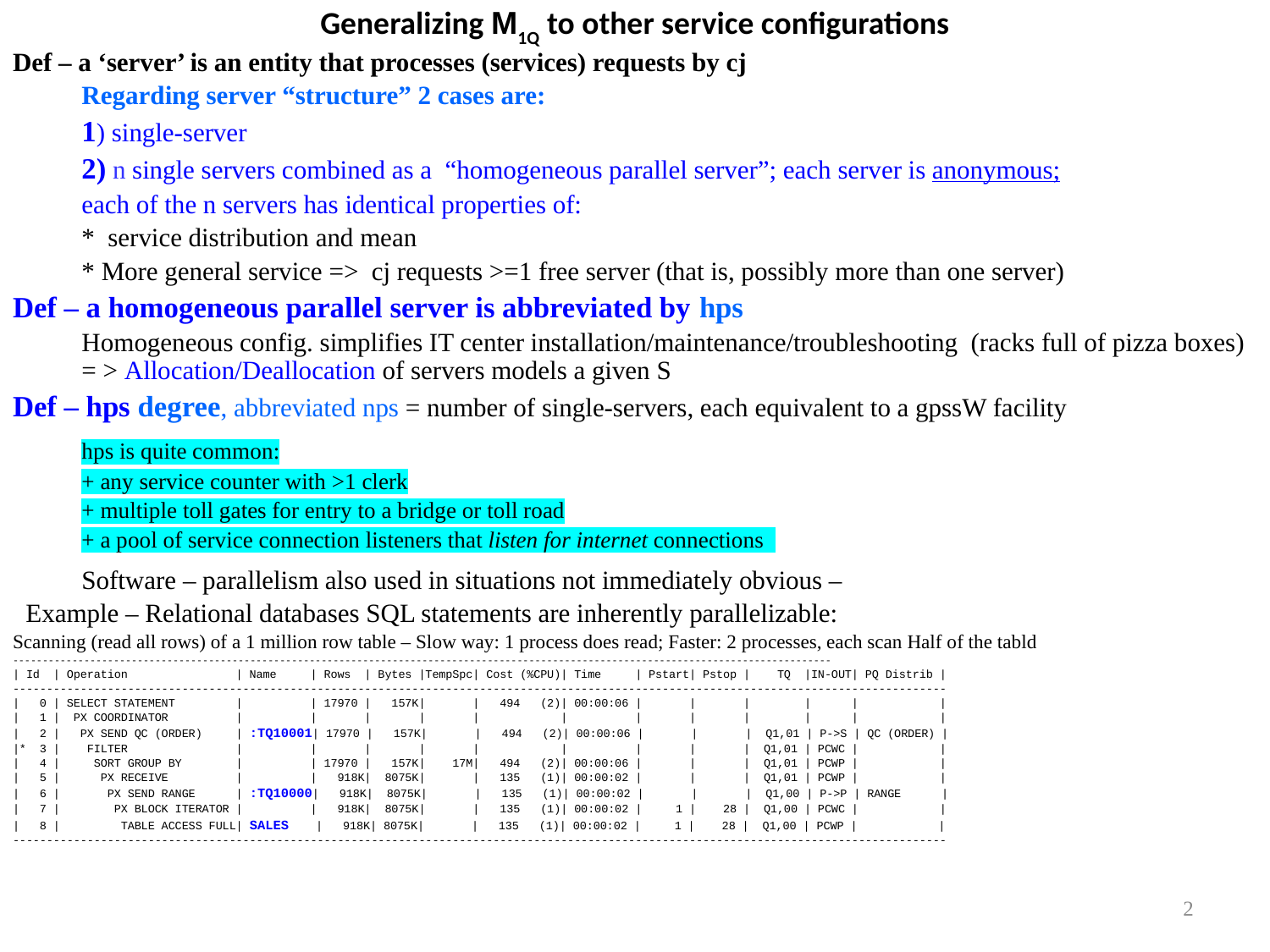

# Generalizing M1Q to other service configurations
Def – a ‘server’ is an entity that processes (services) requests by cj
	Regarding server “structure” 2 cases are:
	1) single-server
	2) n single servers combined as a  “homogeneous parallel server”; each server is anonymous;
		each of the n servers has identical properties of:
		*  service distribution and mean
		* More general service =>  cj requests >=1 free server (that is, possibly more than one server)
Def – a homogeneous parallel server is abbreviated by hps
	Homogeneous config. simplifies IT center installation/maintenance/troubleshooting  (racks full of pizza boxes) = > Allocation/Deallocation of servers models a given S
Def – hps degree, abbreviated nps = number of single-servers, each equivalent to a gpssW facility

	hps is quite common:
		+ any service counter with >1 clerk
		+ multiple toll gates for entry to a bridge or toll road
		+ a pool of service connection listeners that listen for internet connections

	Software – parallelism also used in situations not immediately obvious –
  Example – Relational databases SQL statements are inherently parallelizable:
Scanning (read all rows) of a 1 million row table – Slow way: 1 process does read; Faster: 2 processes, each scan Half of the tabld
------------------------------------------------------------------------------------------------------------------------------------------
| Id  | Operation                | Name     | Rows  | Bytes |TempSpc| Cost (%CPU)| Time     | Pstart| Pstop |    TQ  |IN-OUT| PQ Distrib |
------------------------------------------------------------------------------------------------------------------------------------------
|   0 | SELECT STATEMENT         |          | 17970 |   157K|       |   494   (2)| 00:00:06 |       |       |        |      |            |
|   1 |  PX COORDINATOR          |          |       |       |       |            |          |       |       |        |      |            |
|   2 |   PX SEND QC (ORDER)     | :TQ10001| 17970 |   157K|       |   494   (2)| 00:00:06 |       |       |  Q1,01 | P->S | QC (ORDER) |
|*  3 |    FILTER                |          |       |       |       |            |          |       |       |  Q1,01 | PCWC |            |
|   4 |     SORT GROUP BY        |          | 17970 |   157K|    17M|   494   (2)| 00:00:06 |       |       |  Q1,01 | PCWP |            |
|   5 |      PX RECEIVE          |          |   918K|  8075K|       |   135   (1)| 00:00:02 |       |       |  Q1,01 | PCWP |            |
|   6 |       PX SEND RANGE      | :TQ10000|   918K|  8075K|       |   135   (1)| 00:00:02 |       |       |  Q1,00 | P->P | RANGE      |
|   7 |        PX BLOCK ITERATOR |          |   918K|  8075K|       |   135   (1)| 00:00:02 |     1 |    28 |  Q1,00 | PCWC |            |
|   8 |         TABLE ACCESS FULL| SALES    |   918K| 8075K|       |   135   (1)| 00:00:02 |     1 |    28 |  Q1,00 | PCWP |            |
------------------------------------------------------------------------------------------------------------------------------------------
2